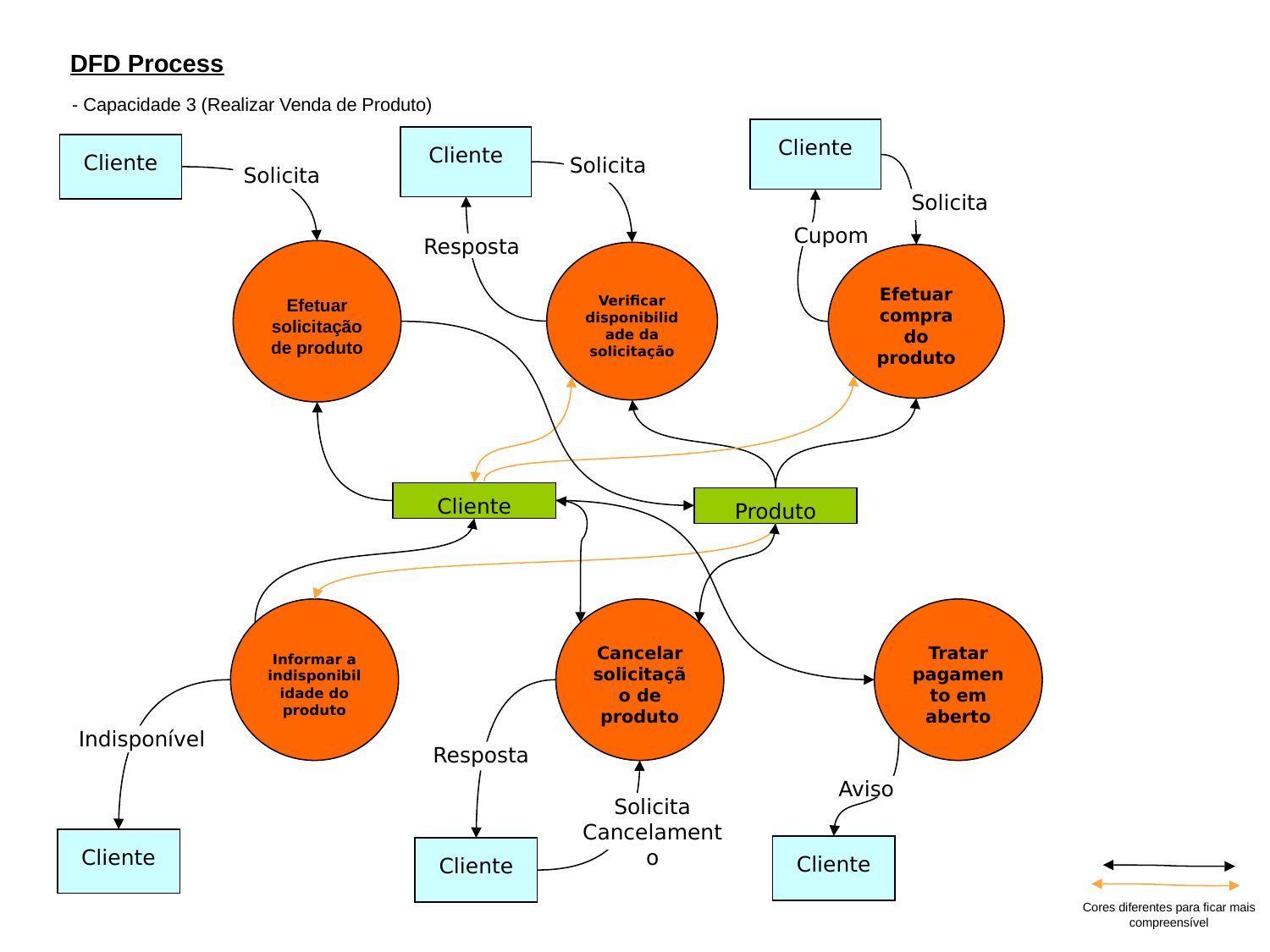

DFD Process
- Capacidade 3 (Realizar Venda de Produto)
Cliente
Cliente
Cliente
Solicita
Solicita
Solicita
Cupom
Resposta
Efetuar solicitação de produto
Verificar disponibilidade da solicitação
Efetuar compra do produto
Cliente
Produto
Informar a indisponibilidade do produto
Cancelar solicitação de produto
Tratar pagamento em aberto
Indisponível
Resposta
Aviso
Solicita Cancelamento
Cliente
Cliente
Cliente
Cores diferentes para ficar mais compreensível